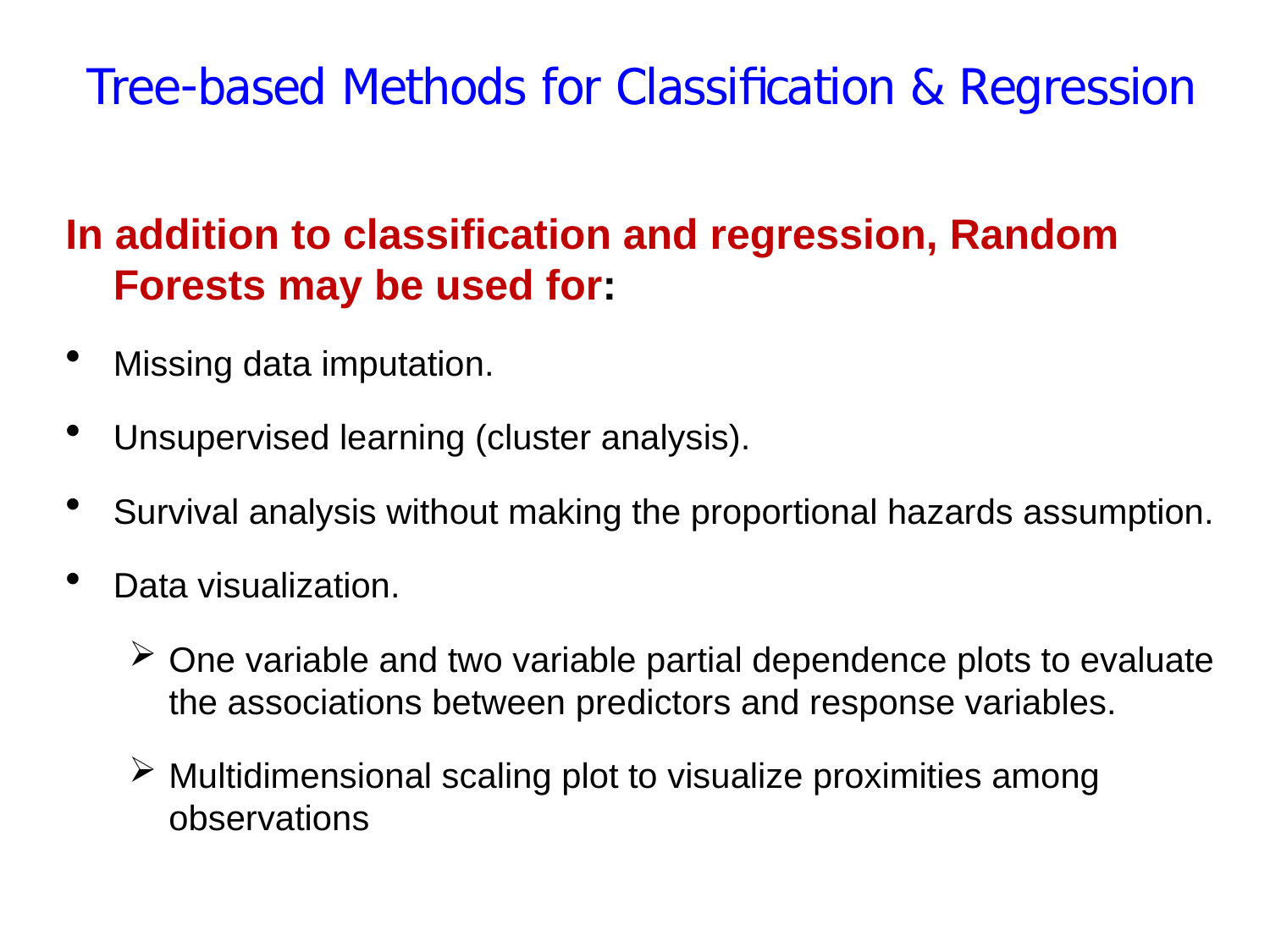

# Tree-based Methods for Classification & Regression
In addition to classification and regression, Random Forests may be used for:

Missing data imputation.

Unsupervised learning (cluster analysis).

Survival analysis without making the proportional hazards assumption.

Data visualization.

One variable and two variable partial dependence plots to evaluate the associations between predictors and response variables.

Multidimensional scaling plot to visualize proximities among observations